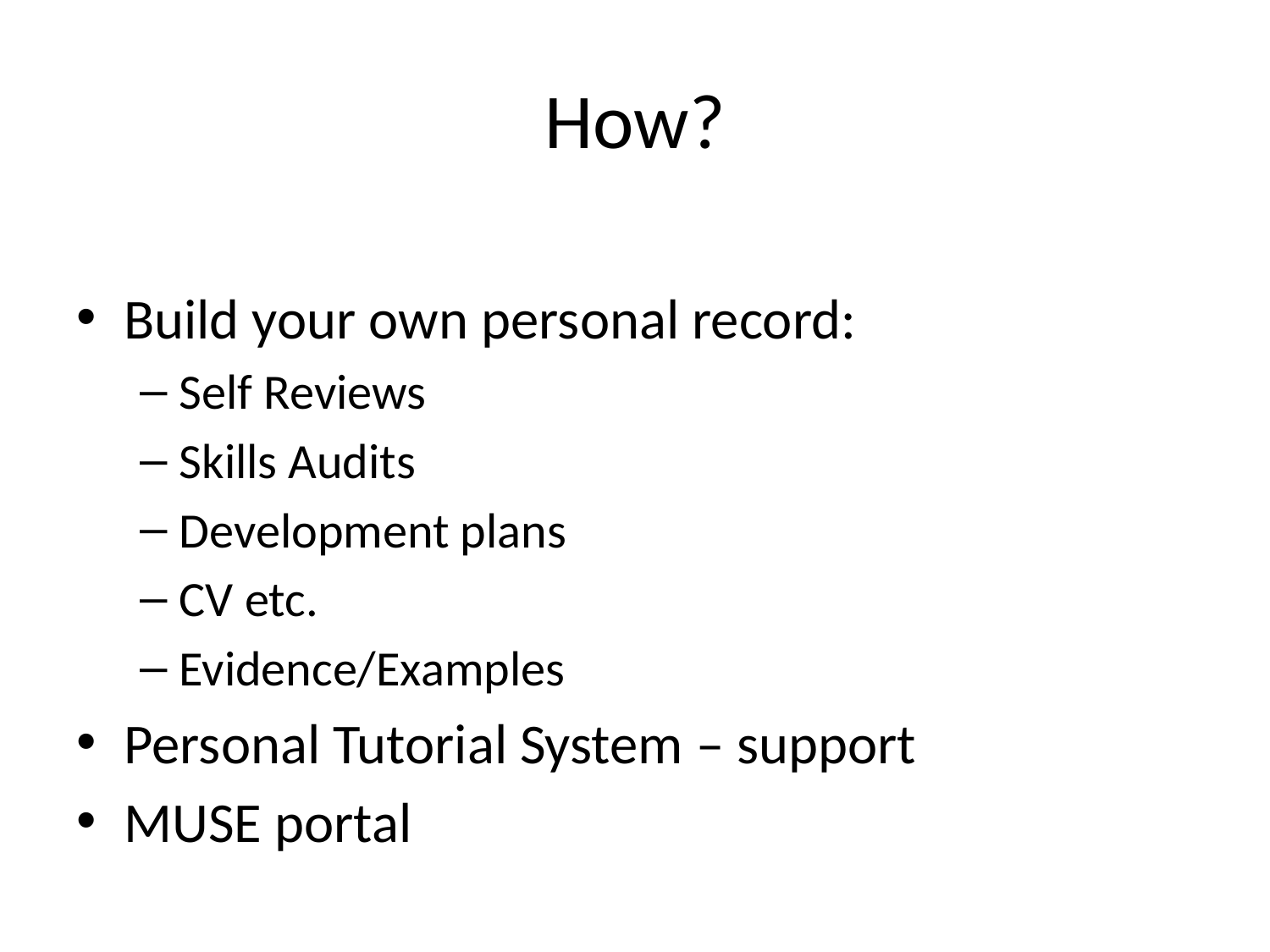

# How?
Build your own personal record:
Self Reviews
Skills Audits
Development plans
CV etc.
Evidence/Examples
Personal Tutorial System – support
MUSE portal